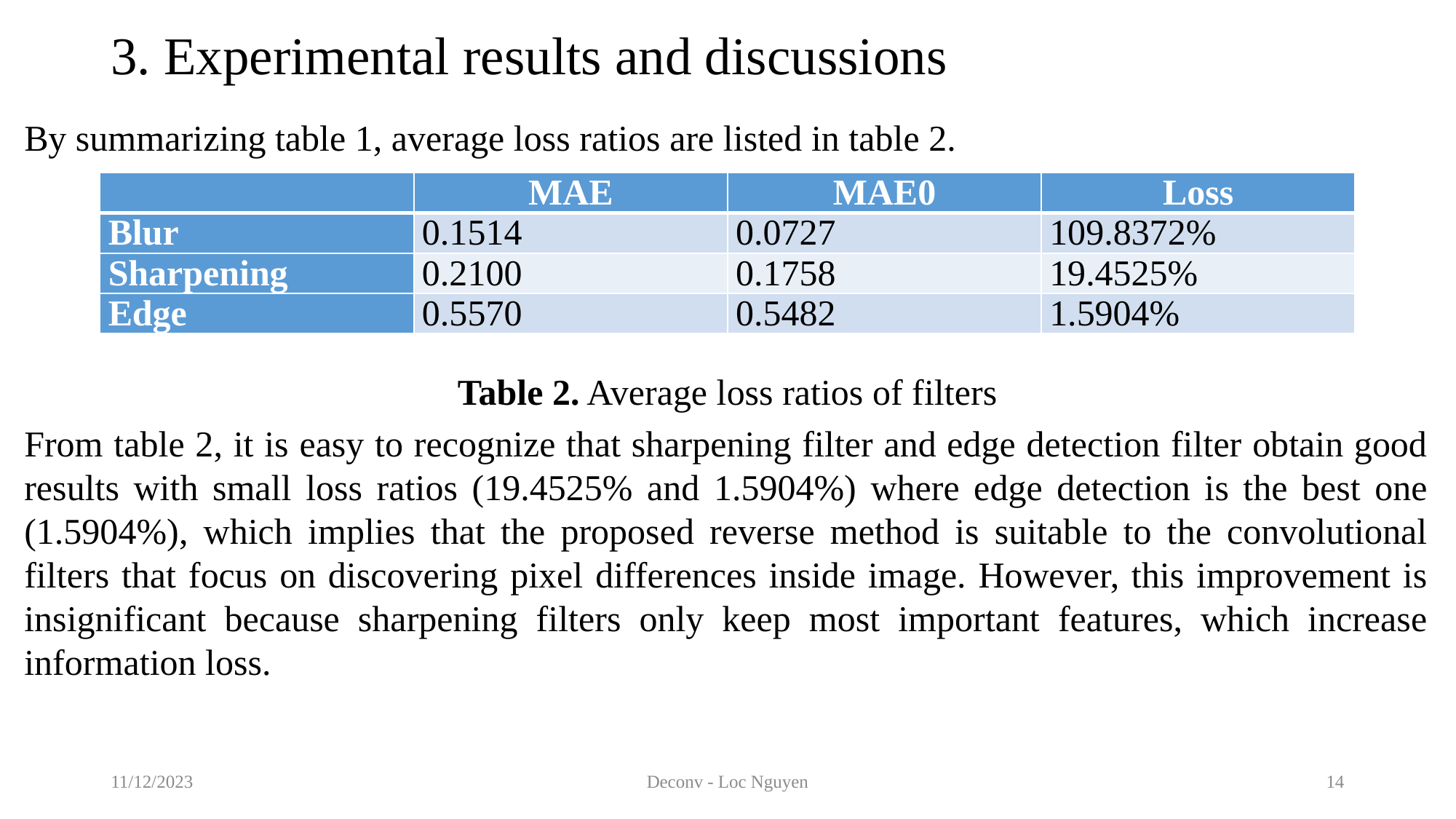

# 3. Experimental results and discussions
By summarizing table 1, average loss ratios are listed in table 2.

From table 2, it is easy to recognize that sharpening filter and edge detection filter obtain good results with small loss ratios (19.4525% and 1.5904%) where edge detection is the best one (1.5904%), which implies that the proposed reverse method is suitable to the convolutional filters that focus on discovering pixel differences inside image. However, this improvement is insignificant because sharpening filters only keep most important features, which increase information loss.
|  | MAE | MAE0 | Loss |
| --- | --- | --- | --- |
| Blur | 0.1514 | 0.0727 | 109.8372% |
| Sharpening | 0.2100 | 0.1758 | 19.4525% |
| Edge | 0.5570 | 0.5482 | 1.5904% |
Table 2. Average loss ratios of filters
11/12/2023
Deconv - Loc Nguyen
14